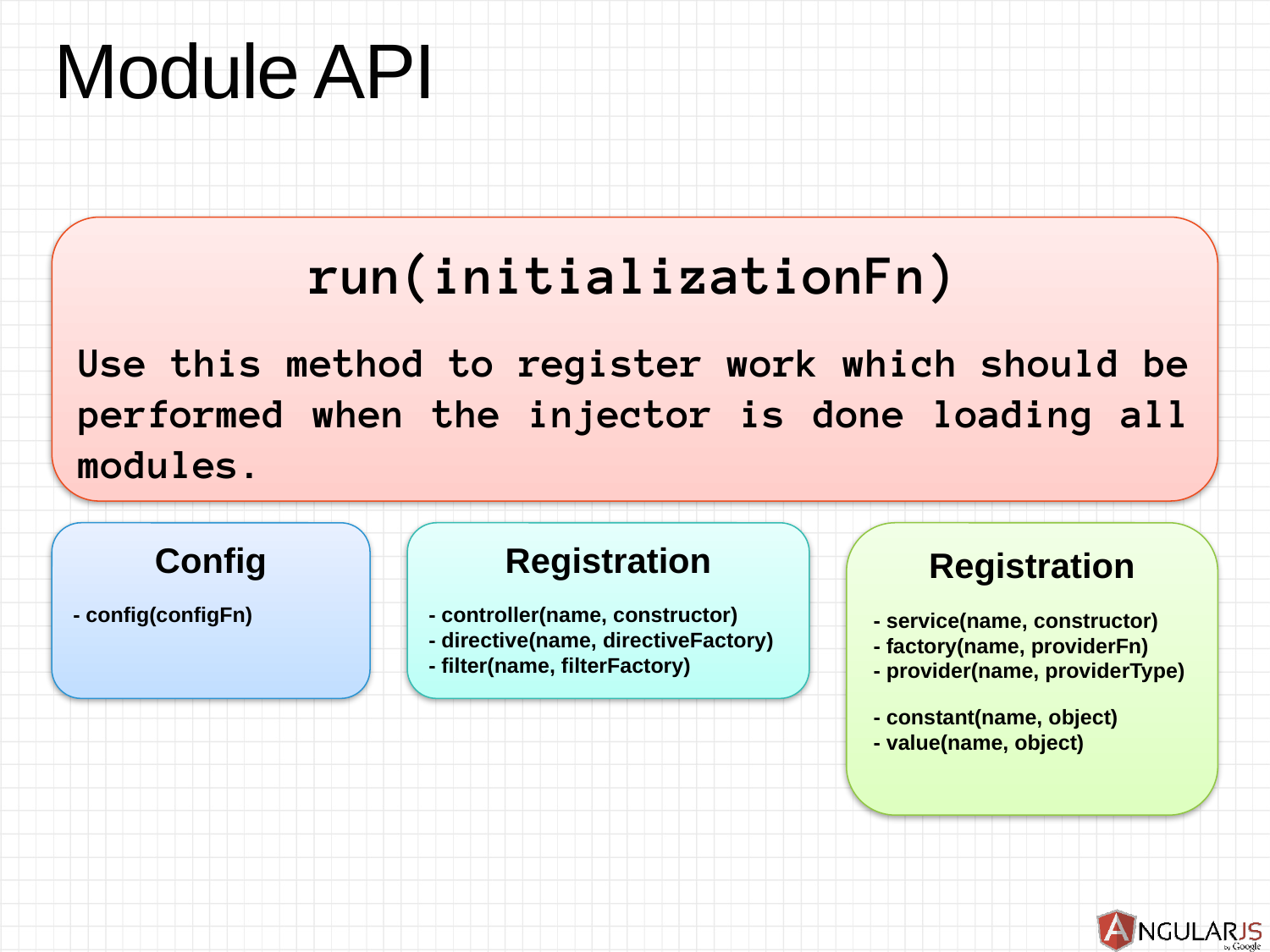

# Module API
run(initializationFn)

Use this method to register work which should be performed when the injector is done loading all modules.
Config

- config(configFn)

Registration

- controller(name, constructor)
- directive(name, directiveFactory)
- filter(name, filterFactory)

Registration

- service(name, constructor)
- factory(name, providerFn)
- provider(name, providerType)

- constant(name, object)
- value(name, object)